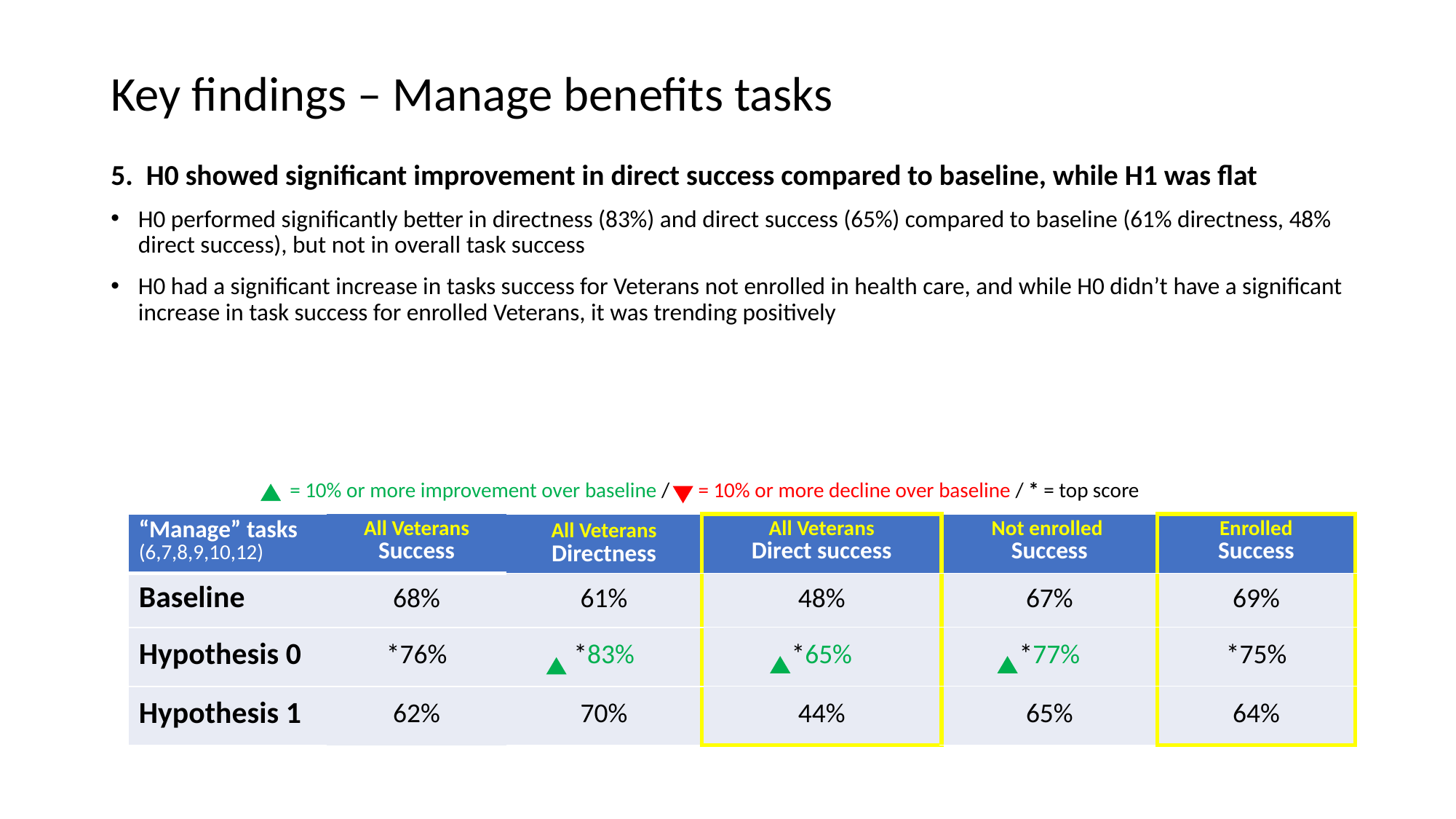

# Key findings – Manage benefits tasks
5.  H0 showed significant improvement in direct success compared to baseline, while H1 was flat
H0 performed significantly better in directness (83%) and direct success (65%) compared to baseline (61% directness, 48% direct success), but not in overall task success
H0 had a significant increase in tasks success for Veterans not enrolled in health care, and while H0 didn’t have a significant increase in task success for enrolled Veterans, it was trending positively

= 10% or more improvement over baseline /      = 10% or more decline over baseline / * = top score

| “Manage” tasks (6,7,8,9,10,12) | All Veterans Success | All Veterans Directness | All Veterans Direct success | Not enrolled Success | Enrolled Success |
| --- | --- | --- | --- | --- | --- |
| Baseline | 68% | 61% | 48% | 67% | 69% |
| Hypothesis 0 | \*76% | \*83% | \*65% | \*77% | \*75% |
| Hypothesis 1 | 62% | 70% | 44% | 65% | 64% |